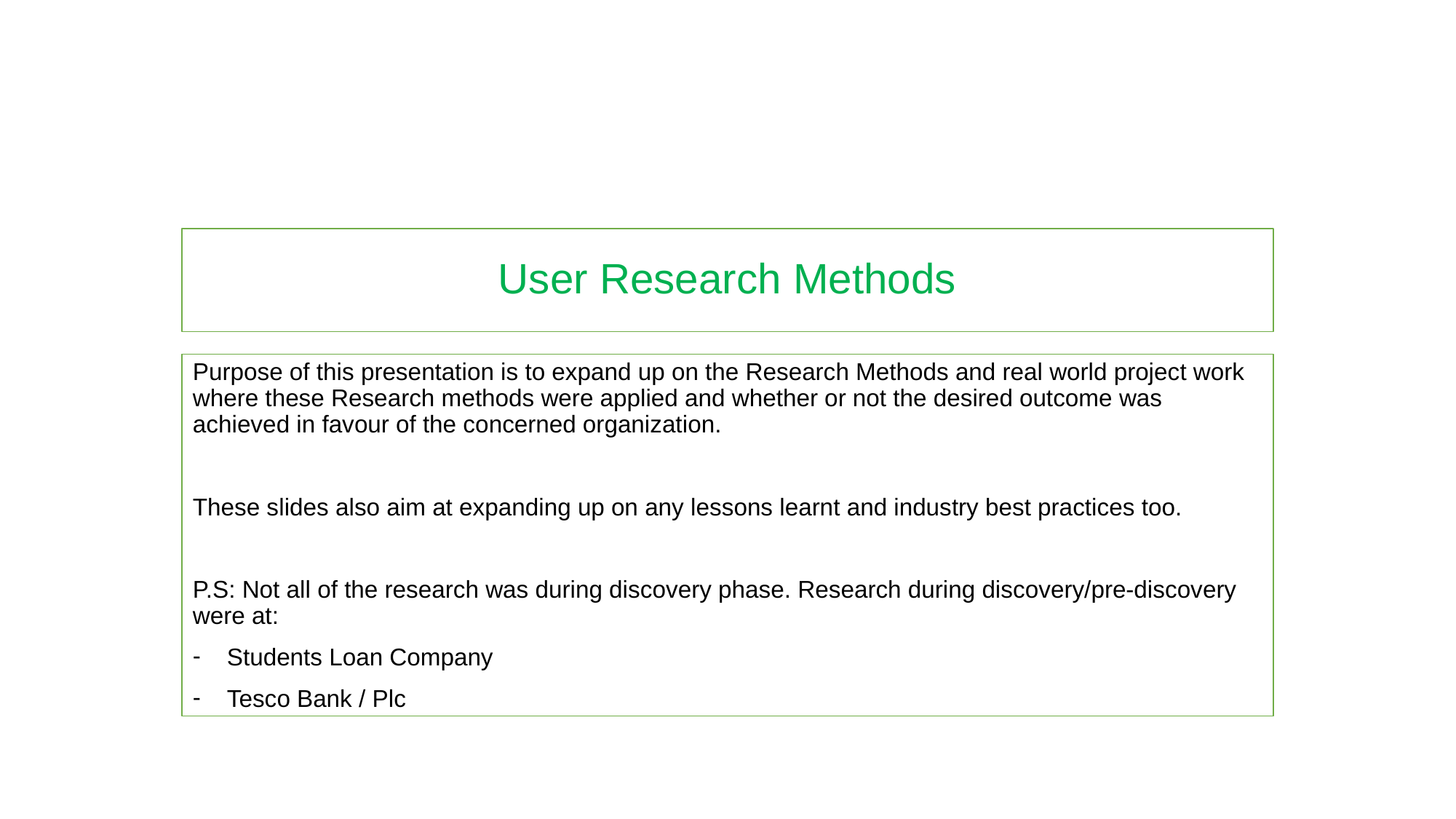

# User Research Methods
Purpose of this presentation is to expand up on the Research Methods and real world project work where these Research methods were applied and whether or not the desired outcome was achieved in favour of the concerned organization.

These slides also aim at expanding up on any lessons learnt and industry best practices too.

P.S: Not all of the research was during discovery phase. Research during discovery/pre-discovery were at:
Students Loan Company
Tesco Bank / Plc